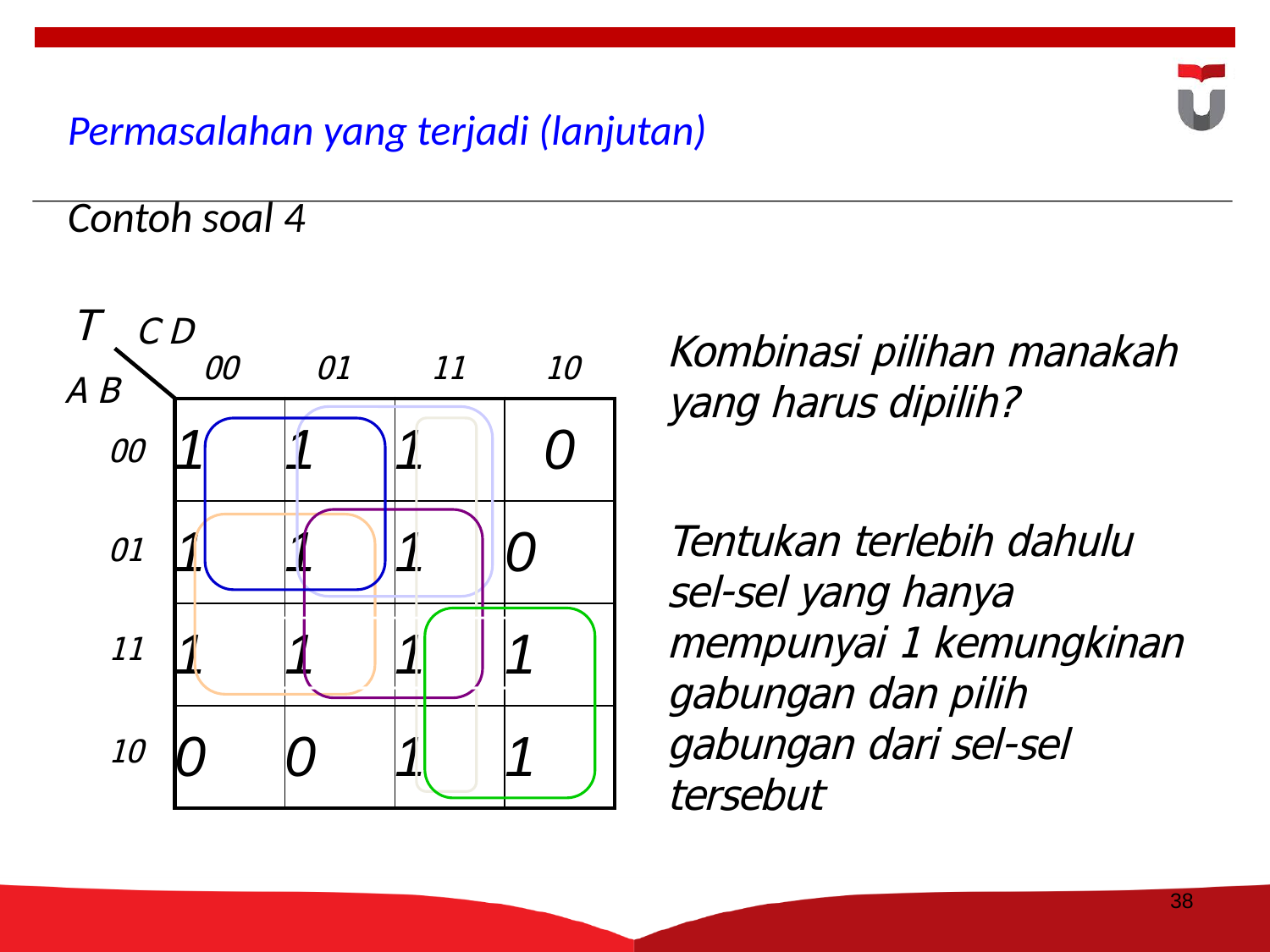

# Permasalahan yang terjadi (lanjutan)
Contoh soal 4
T
C D
Kombinasi pilihan manakah yang harus dipilih?
00
01
11
10

A B
| 1 | 1 | 1 | 0 |
| --- | --- | --- | --- |
| 1 | 1 | 1 | 0 |
| 1 | 1 | 1 | 1 |
| 0 | 0 | 1 | 1 |

00
01
11
10

Tentukan terlebih dahulu sel-sel yang hanya mempunyai 1 kemungkinan gabungan dan pilih gabungan dari sel-sel tersebut

38